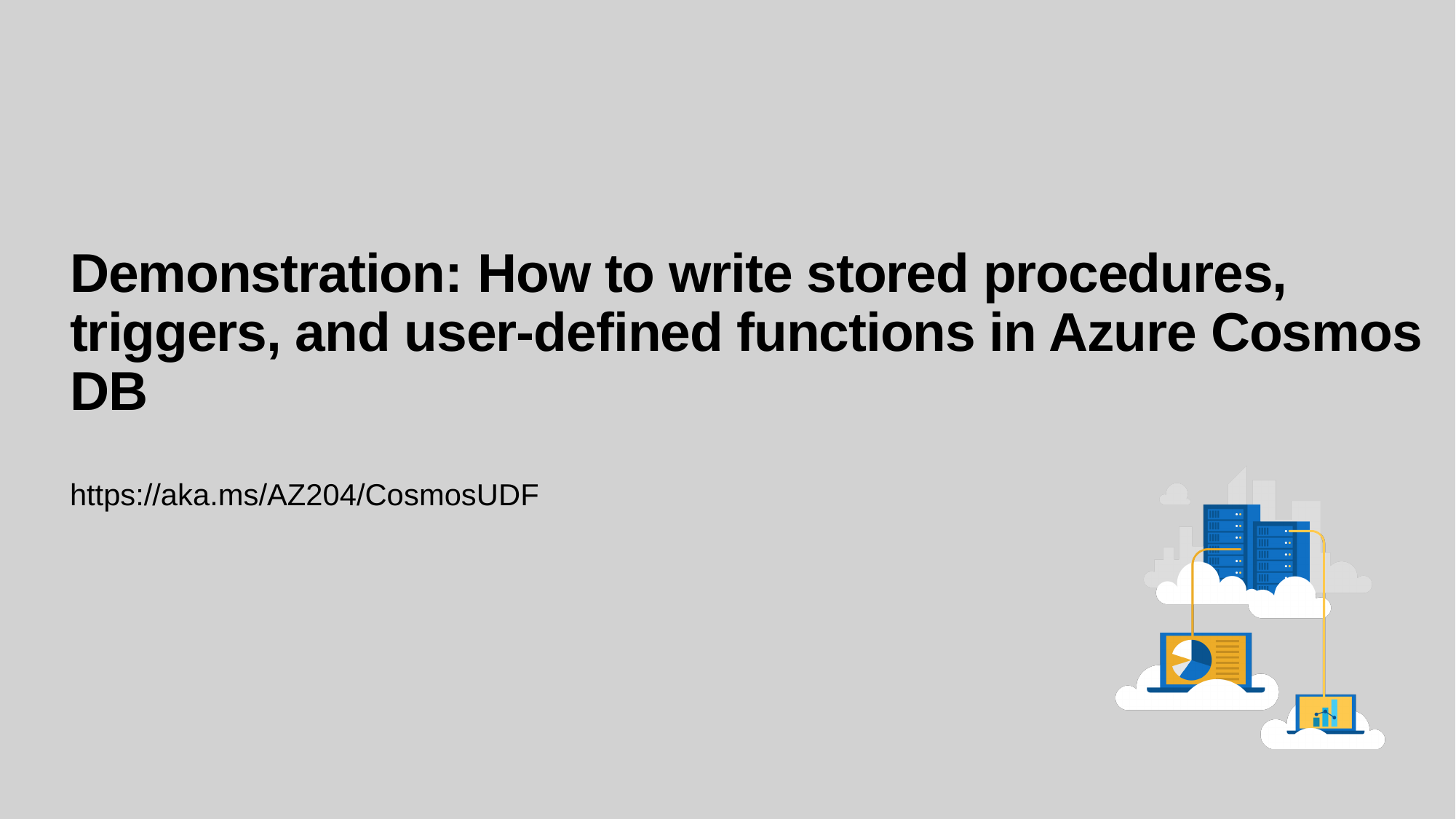

# Demonstration: How to write stored procedures, triggers, and user-defined functions in Azure Cosmos DB
https://aka.ms/AZ204/CosmosUDF